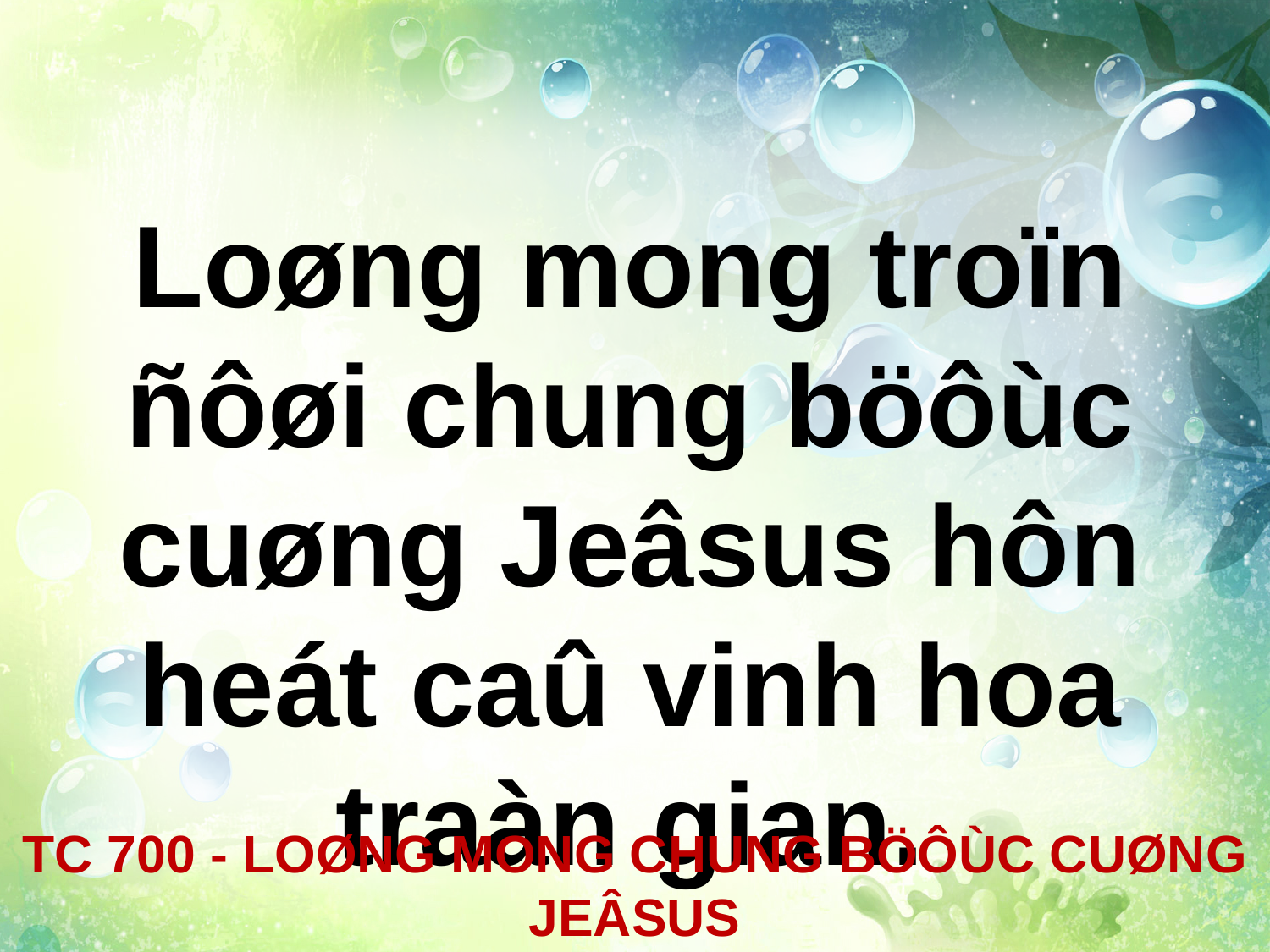

Loøng mong troïn ñôøi chung böôùc cuøng Jeâsus hôn heát caû vinh hoa traàn gian.
TC 700 - LOØNG MONG CHUNG BÖÔÙC CUØNG JEÂSUS